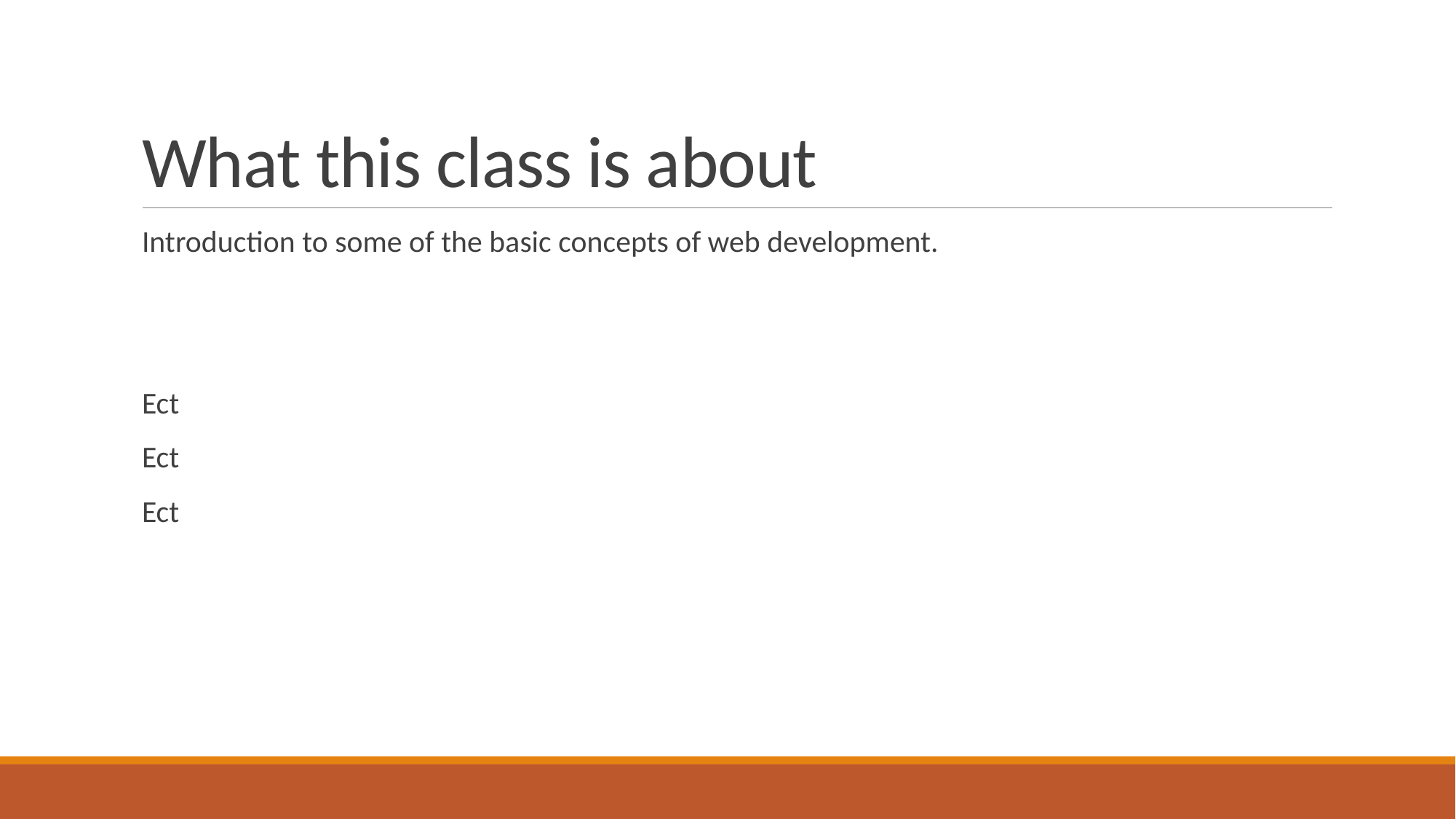

# What this class is about
Introduction to some of the basic concepts of web development.

Ect
Ect
Ect